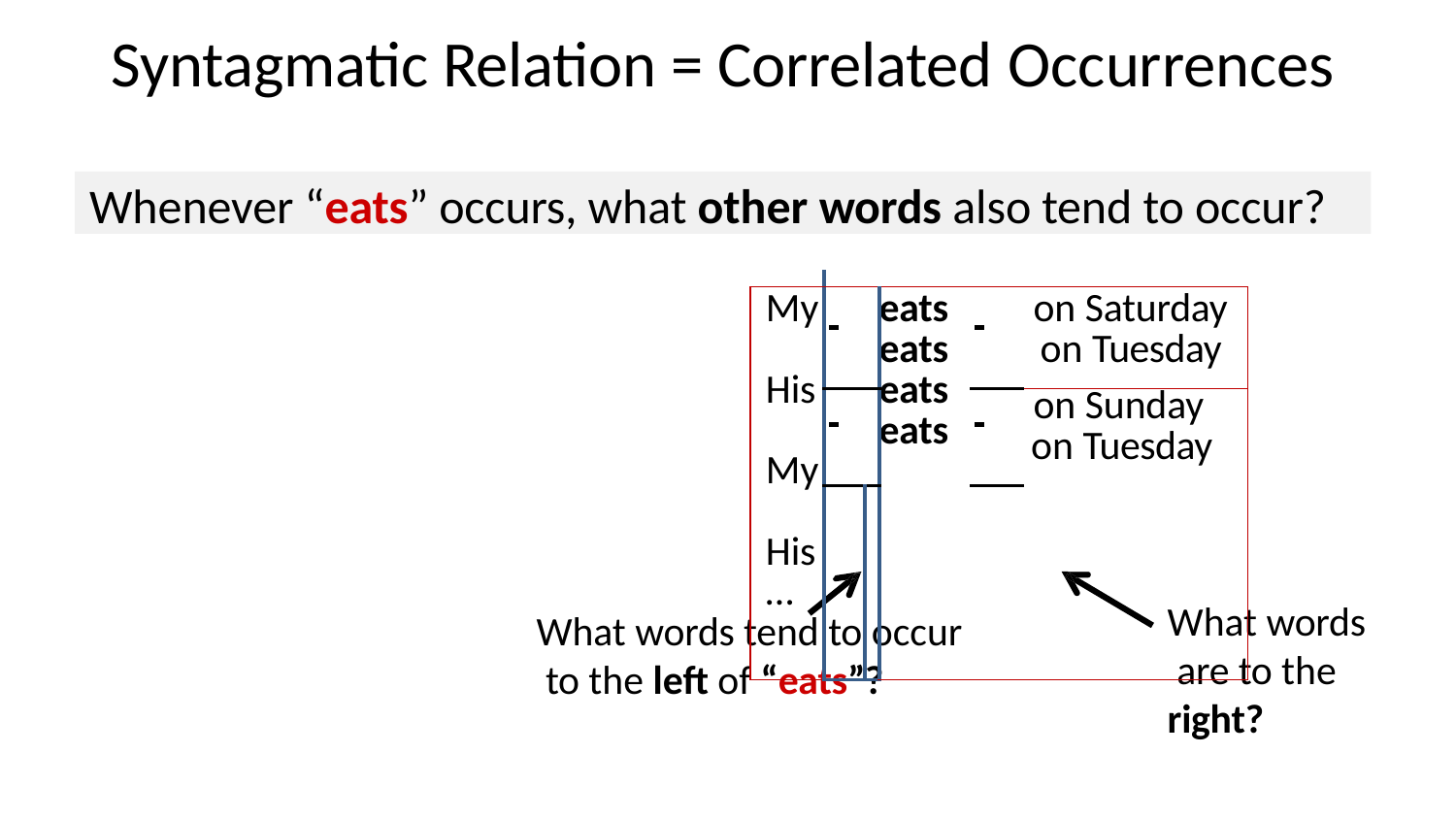

# Syntagmatic Relation = Correlated Occurrences
Whenever “eats” occurs, what other words also tend to occur?
|  |  |  |  |  |  |  |
| --- | --- | --- | --- | --- | --- | --- |
| My His My His … |  |  | eats eats eats eats |  |  | on Saturday on Tuesday |
|  |  |  |  |  |  | on Sunday on Tuesday |
|  |  |  |  |  |  |  |

What words  are to the  right?
What words tend to occur  to the left of “eats”?